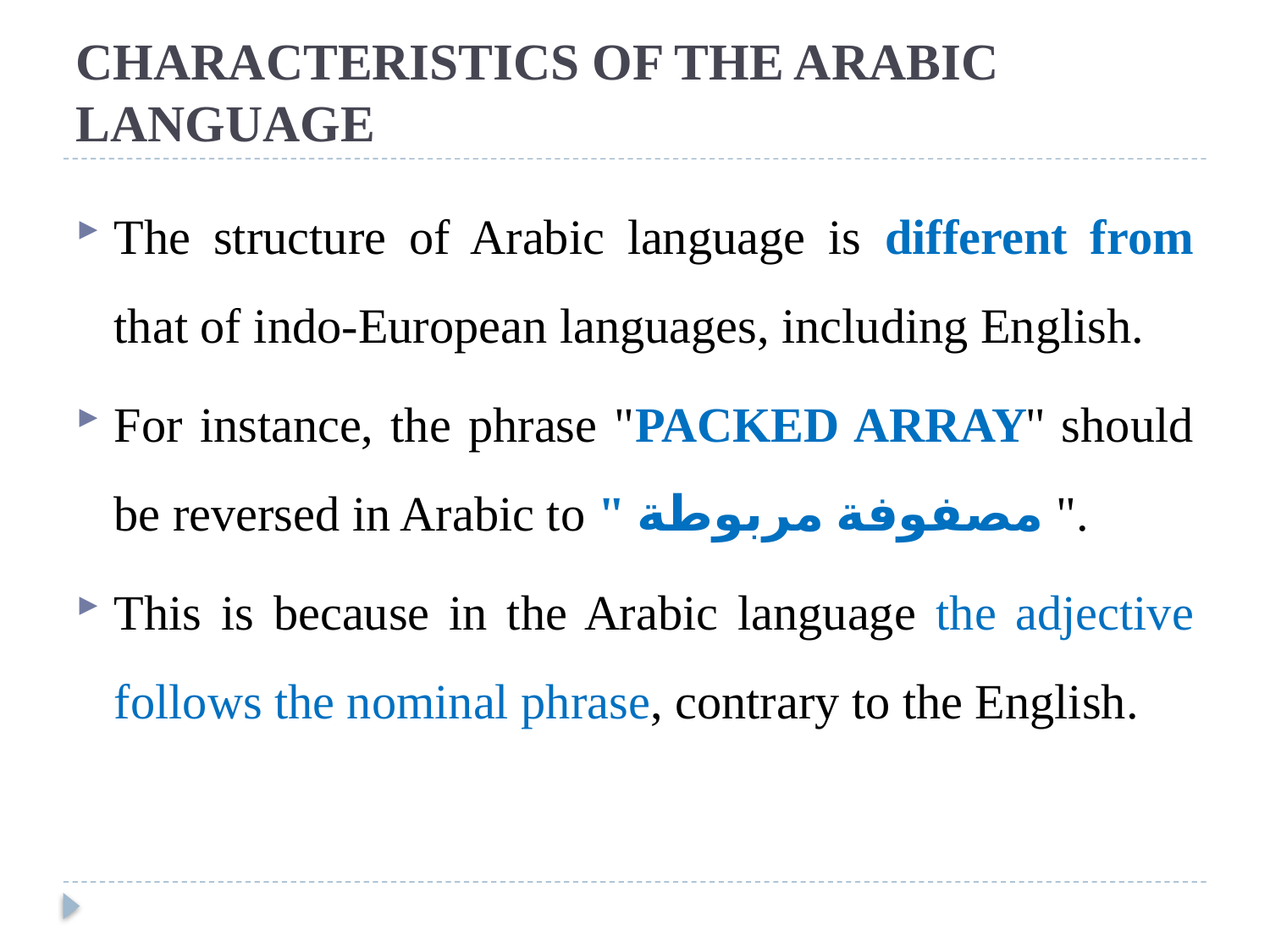

# CHARACTERISTICS OF THE ARABIC LANGUAGE
The structure of Arabic language is different from that of indo-European languages, including English.
For instance, the phrase "PACKED ARRAY'' should be reversed in Arabic to " مصفوفة مربوطة ".
This is because in the Arabic language the adjective follows the nominal phrase, contrary to the English.